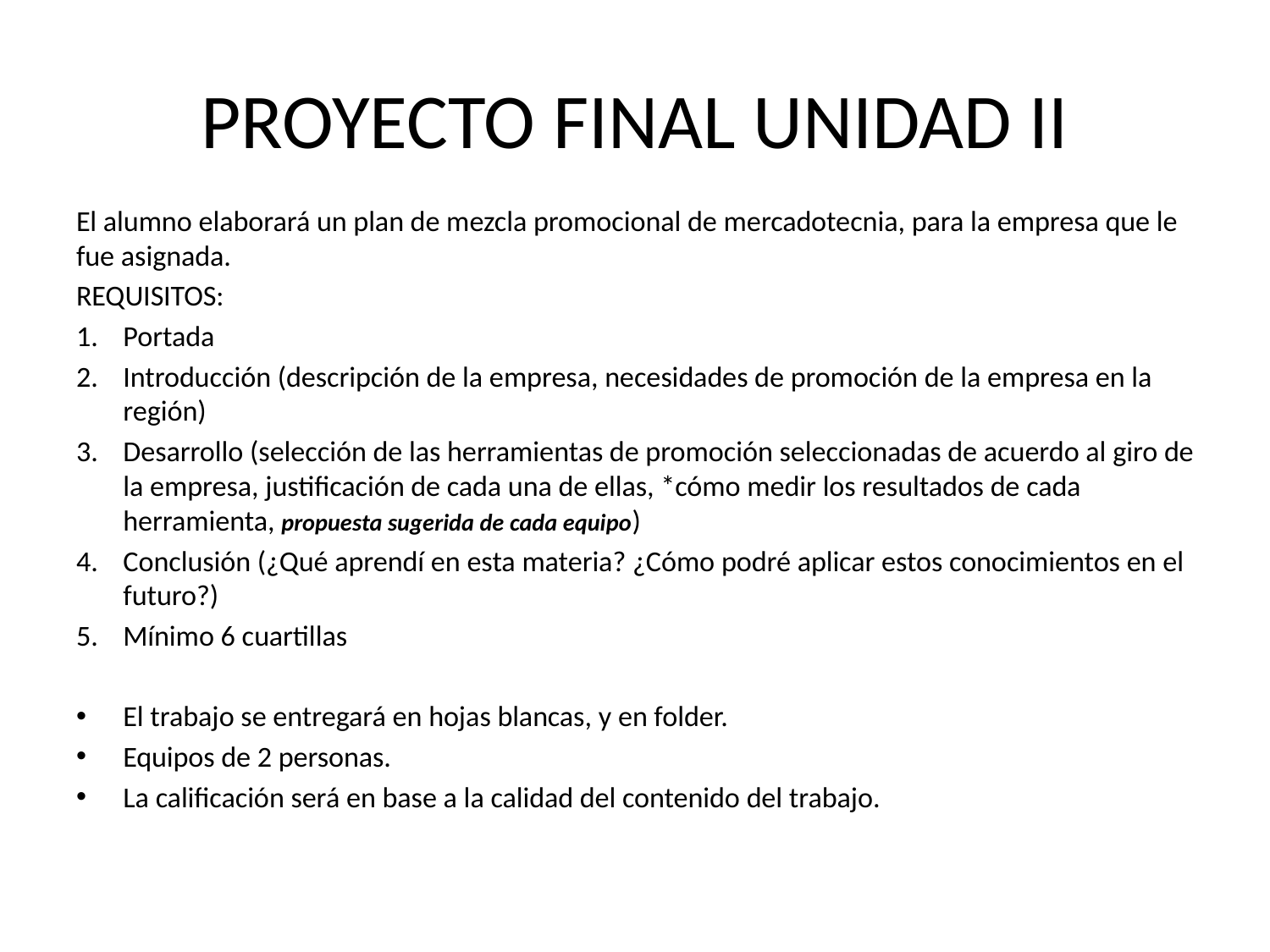

# PROYECTO FINAL UNIDAD II
El alumno elaborará un plan de mezcla promocional de mercadotecnia, para la empresa que le fue asignada.
REQUISITOS:
Portada
Introducción (descripción de la empresa, necesidades de promoción de la empresa en la región)
Desarrollo (selección de las herramientas de promoción seleccionadas de acuerdo al giro de la empresa, justificación de cada una de ellas, *cómo medir los resultados de cada herramienta, propuesta sugerida de cada equipo)
Conclusión (¿Qué aprendí en esta materia? ¿Cómo podré aplicar estos conocimientos en el futuro?)
Mínimo 6 cuartillas

El trabajo se entregará en hojas blancas, y en folder.
Equipos de 2 personas.
La calificación será en base a la calidad del contenido del trabajo.